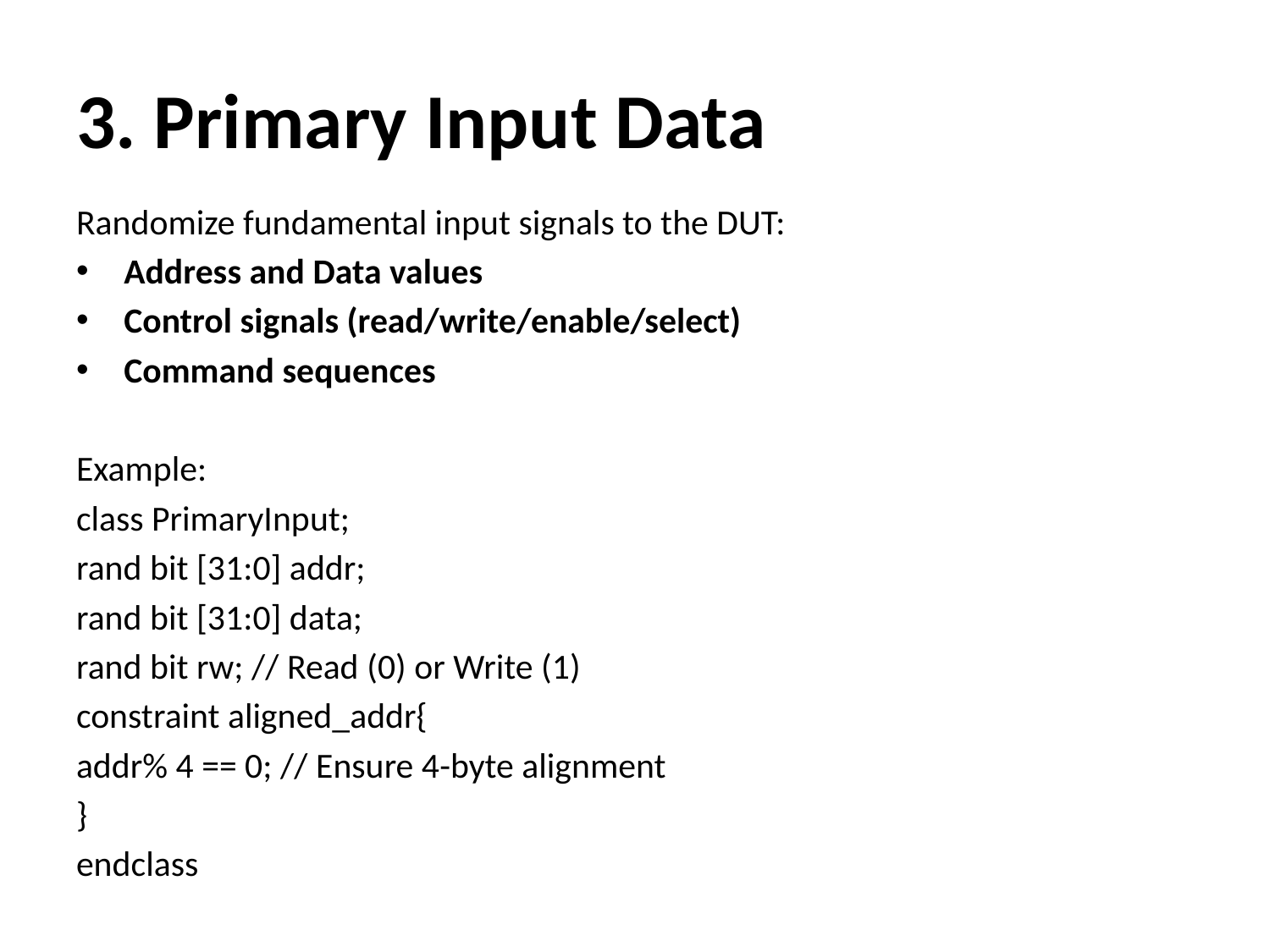

# 3. Primary Input Data
Randomize fundamental input signals to the DUT:
Address and Data values
Control signals (read/write/enable/select)
Command sequences

Example:
class PrimaryInput;
rand bit [31:0] addr;
rand bit [31:0] data;
rand bit rw; // Read (0) or Write (1)
constraint aligned_addr{
addr% 4 == 0; // Ensure 4-byte alignment
}
endclass